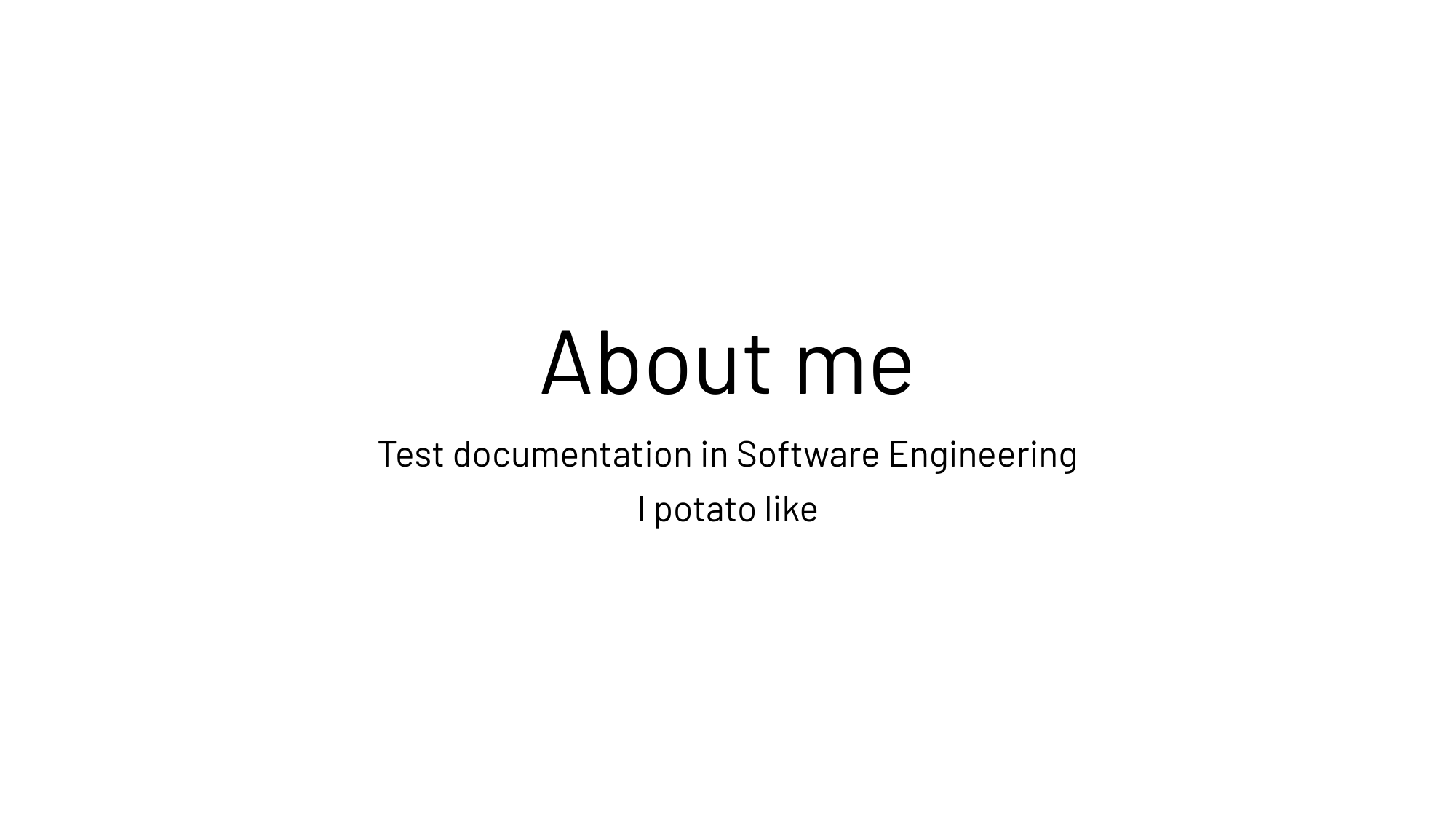

# About me
Test documentation in Software Engineering
I potato like